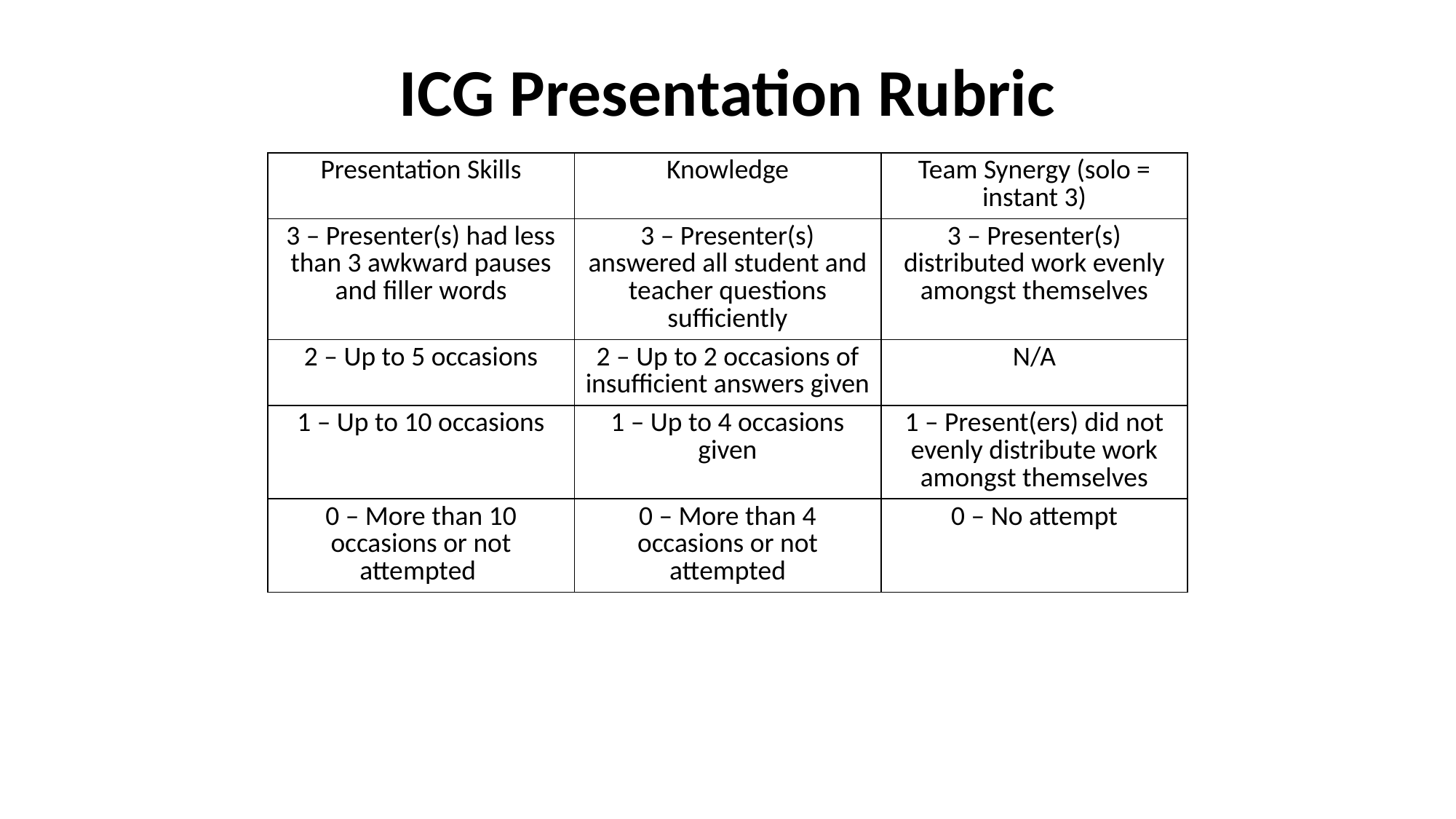

ICG Presentation Rubric
| Presentation Skills | Knowledge | Team Synergy (solo = instant 3) |
| --- | --- | --- |
| 3 – Presenter(s) had less than 3 awkward pauses and filler words | 3 – Presenter(s) answered all student and teacher questions sufficiently | 3 – Presenter(s) distributed work evenly amongst themselves |
| 2 – Up to 5 occasions | 2 – Up to 2 occasions of insufficient answers given | N/A |
| 1 – Up to 10 occasions | 1 – Up to 4 occasions given | 1 – Present(ers) did not evenly distribute work amongst themselves |
| 0 – More than 10 occasions or not attempted | 0 – More than 4 occasions or not attempted | 0 – No attempt |